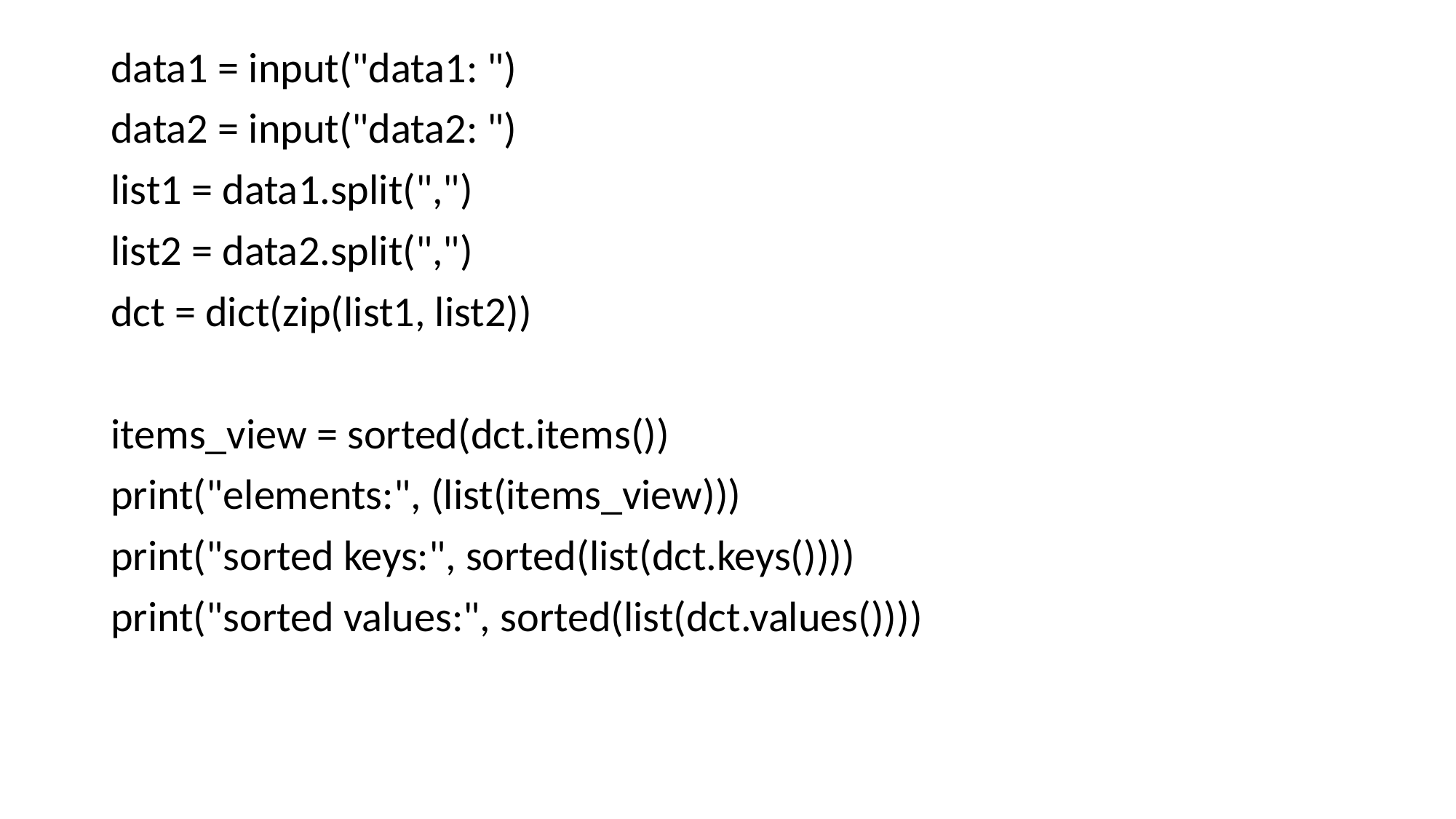

data1 = input("data1: ")
data2 = input("data2: ")
list1 = data1.split(",")
list2 = data2.split(",")
dct = dict(zip(list1, list2))

items_view = sorted(dct.items())
print("elements:", (list(items_view)))
print("sorted keys:", sorted(list(dct.keys())))
print("sorted values:", sorted(list(dct.values())))